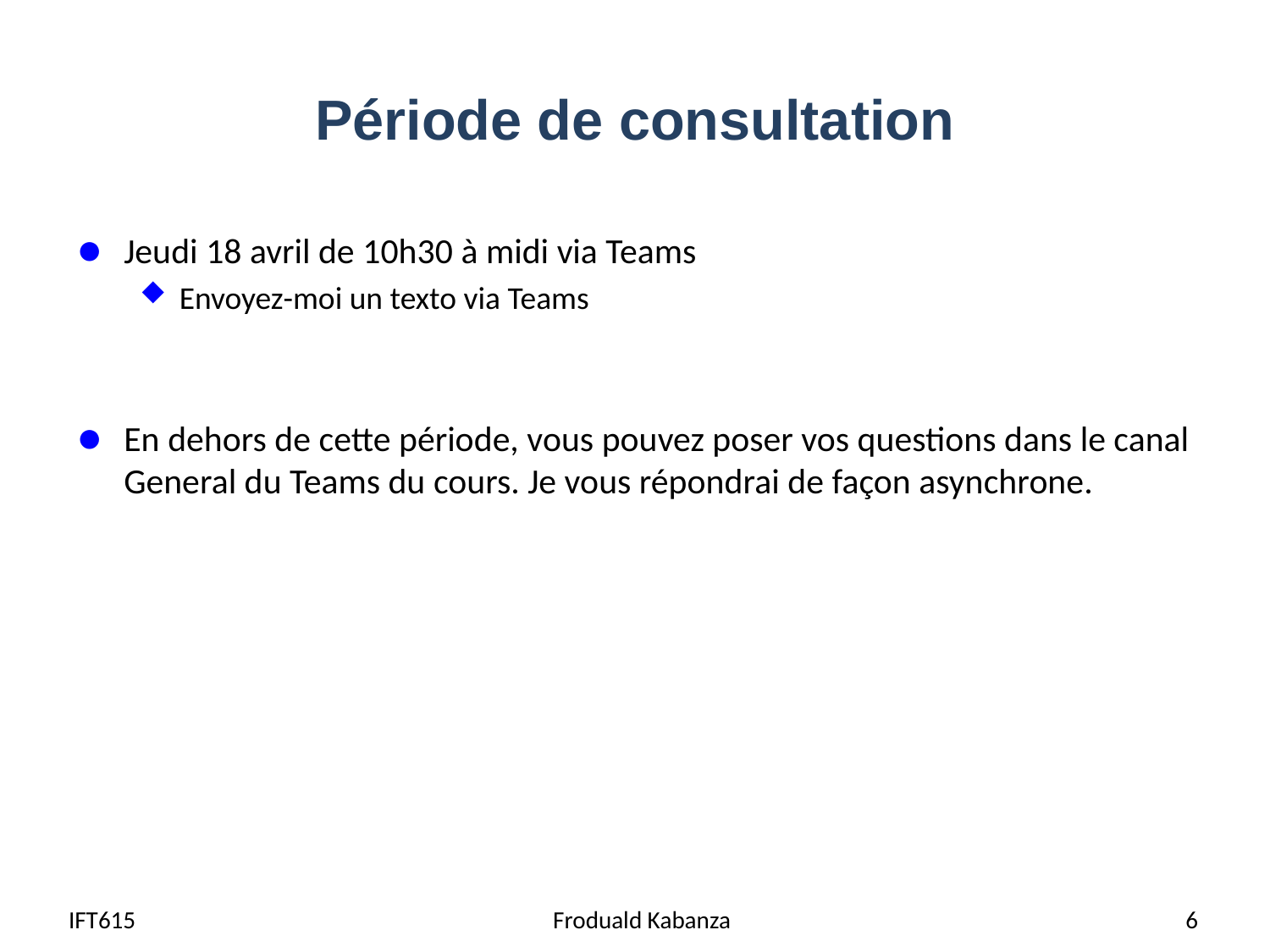

# Période de consultation
Jeudi 18 avril de 10h30 à midi via Teams
Envoyez-moi un texto via Teams

En dehors de cette période, vous pouvez poser vos questions dans le canal General du Teams du cours. Je vous répondrai de façon asynchrone.

IFT615
Froduald Kabanza
6